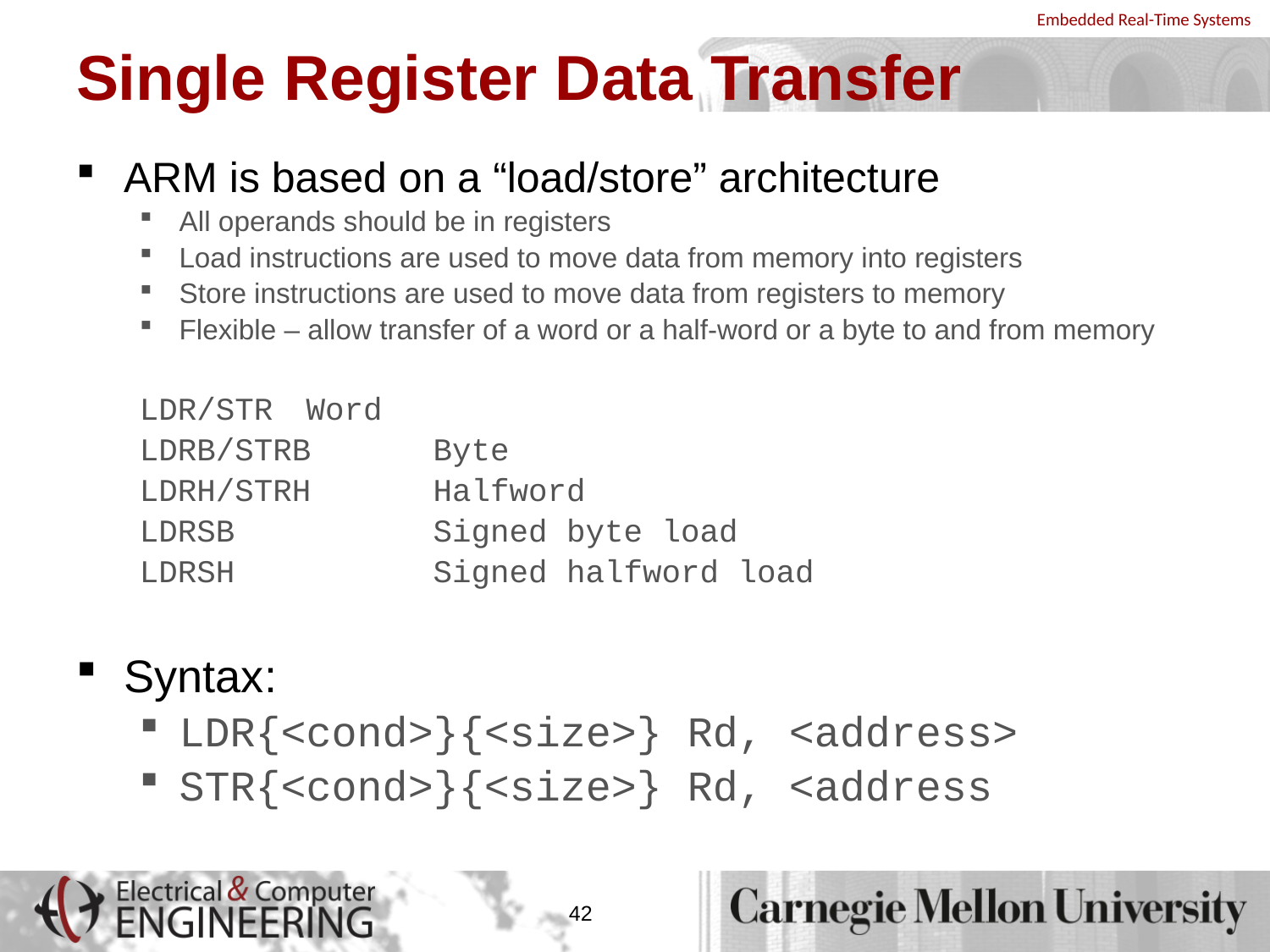

# Single Register Data Transfer
ARM is based on a “load/store” architecture
All operands should be in registers
Load instructions are used to move data from memory into registers
Store instructions are used to move data from registers to memory
Flexible – allow transfer of a word or a half-word or a byte to and from memory

LDR/STR	Word
LDRB/STRB	Byte
LDRH/STRH	Halfword
LDRSB		Signed byte load
LDRSH		Signed halfword load

Syntax:
LDR{<cond>}{<size>} Rd, <address>
STR{<cond>}{<size>} Rd, <address
42